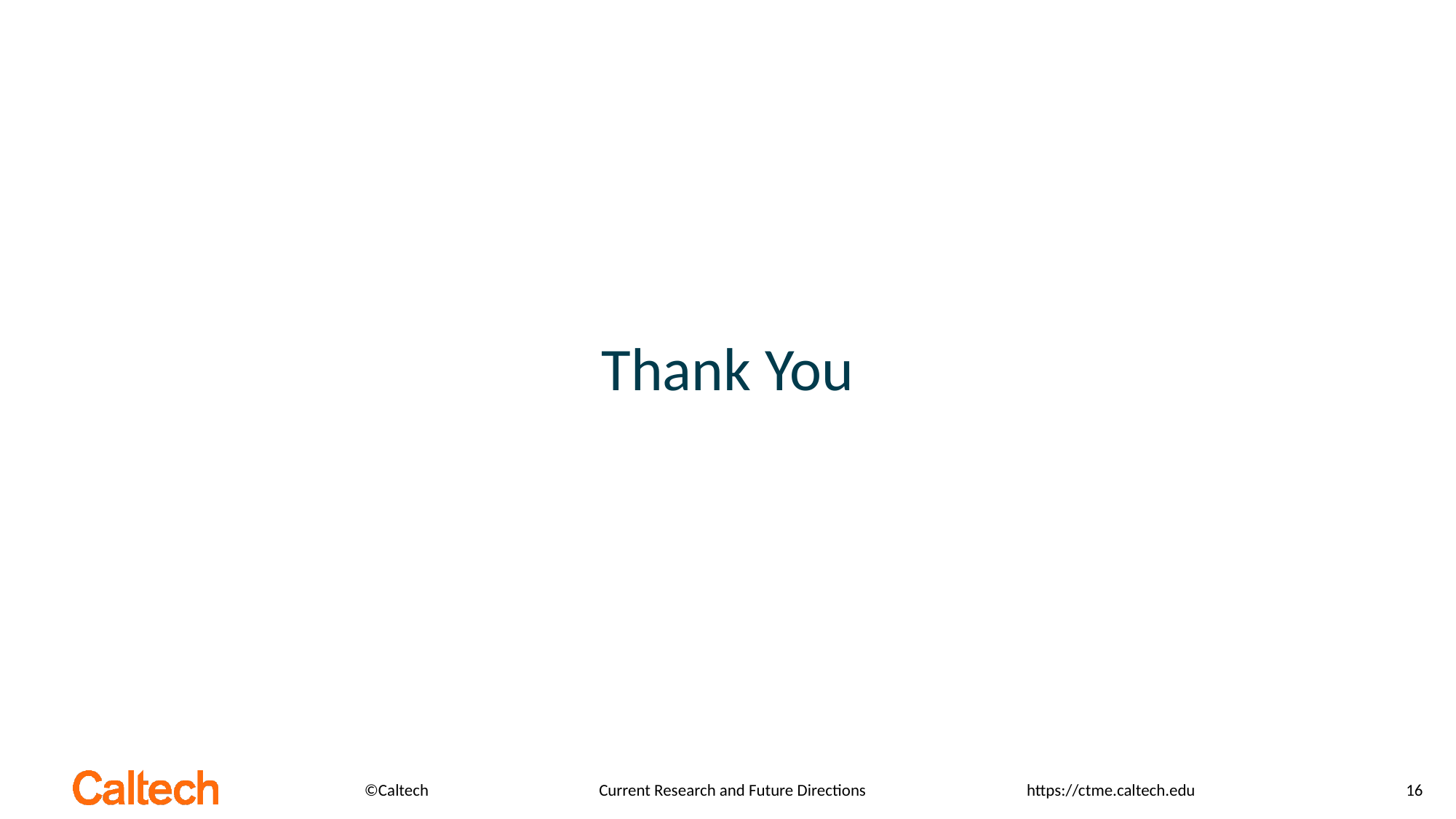

# Thank You
Current Research and Future Directions
16